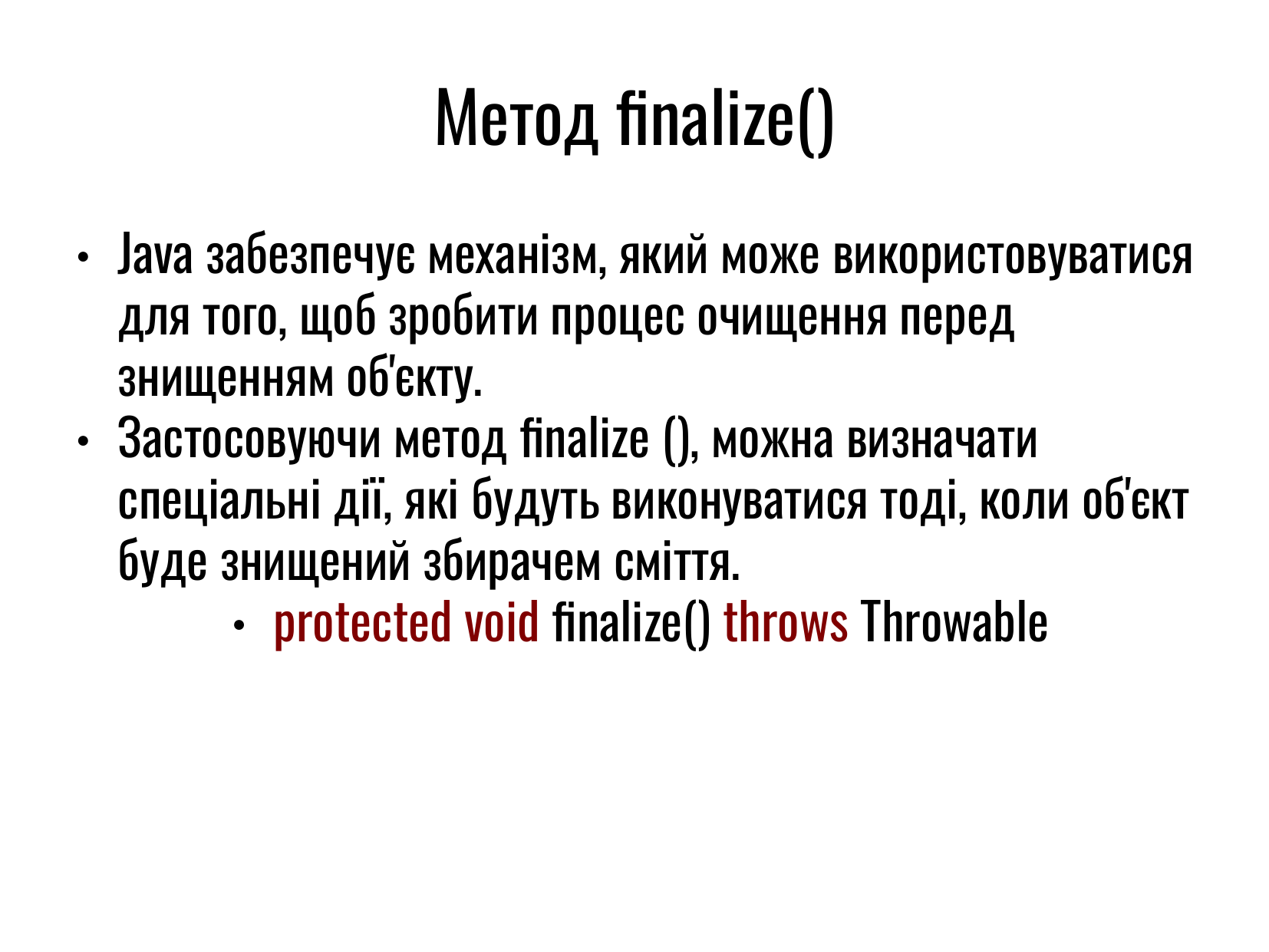

Метод finalize()
Java забезпечує механізм, який може використовуватися для того, щоб зробити процес очищення перед знищенням об'єкту.
Застосовуючи метод finalize (), можна визначати спеціальні дії, які будуть виконуватися тоді, коли об'єкт буде знищений збирачем сміття.
protected void finalize() throws Throwable